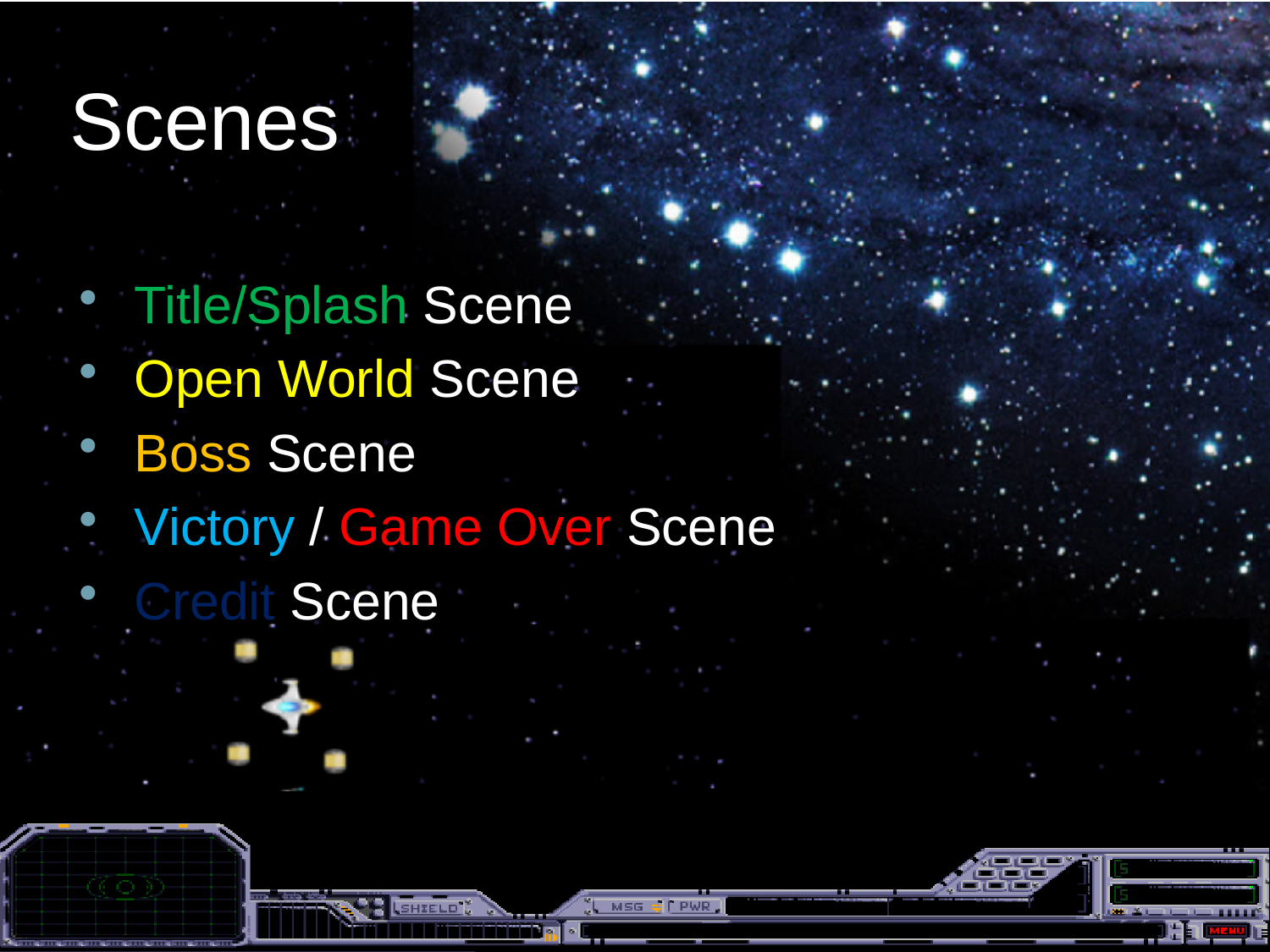

# Scenes
Title/Splash Scene
Open World Scene
Boss Scene
Victory / Game Over Scene
Credit Scene